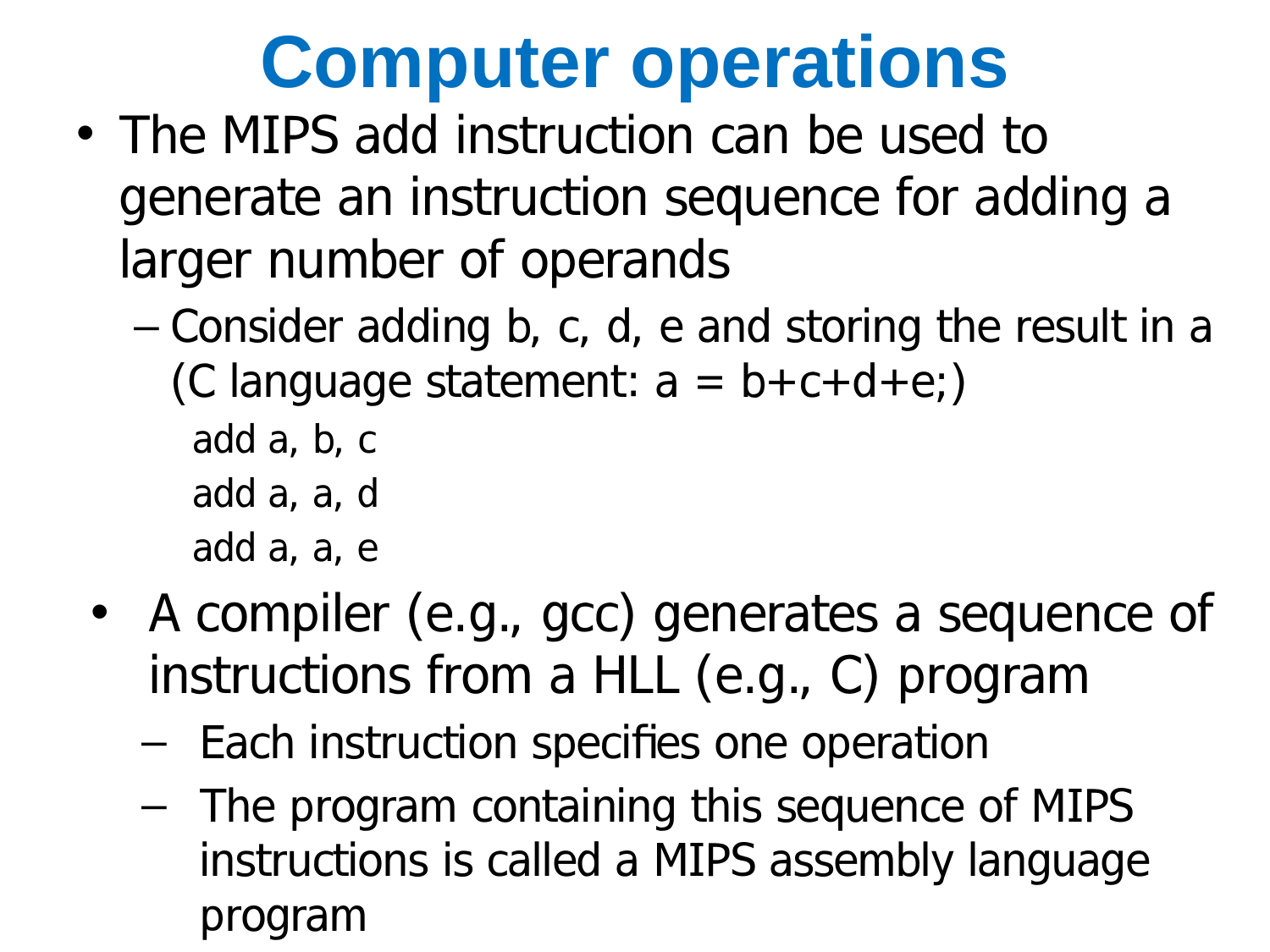

# Computer operations
The MIPS add instruction can be used to generate an instruction sequence for adding a larger number of operands
Consider adding b, c, d, e and storing the result in a (C language statement: a = b+c+d+e;)
add a, b, c
add a, a, d
add a, a, e
A compiler (e.g., gcc) generates a sequence of instructions from a HLL (e.g., C) program
Each instruction specifies one operation
The program containing this sequence of MIPS instructions is called a MIPS assembly language program